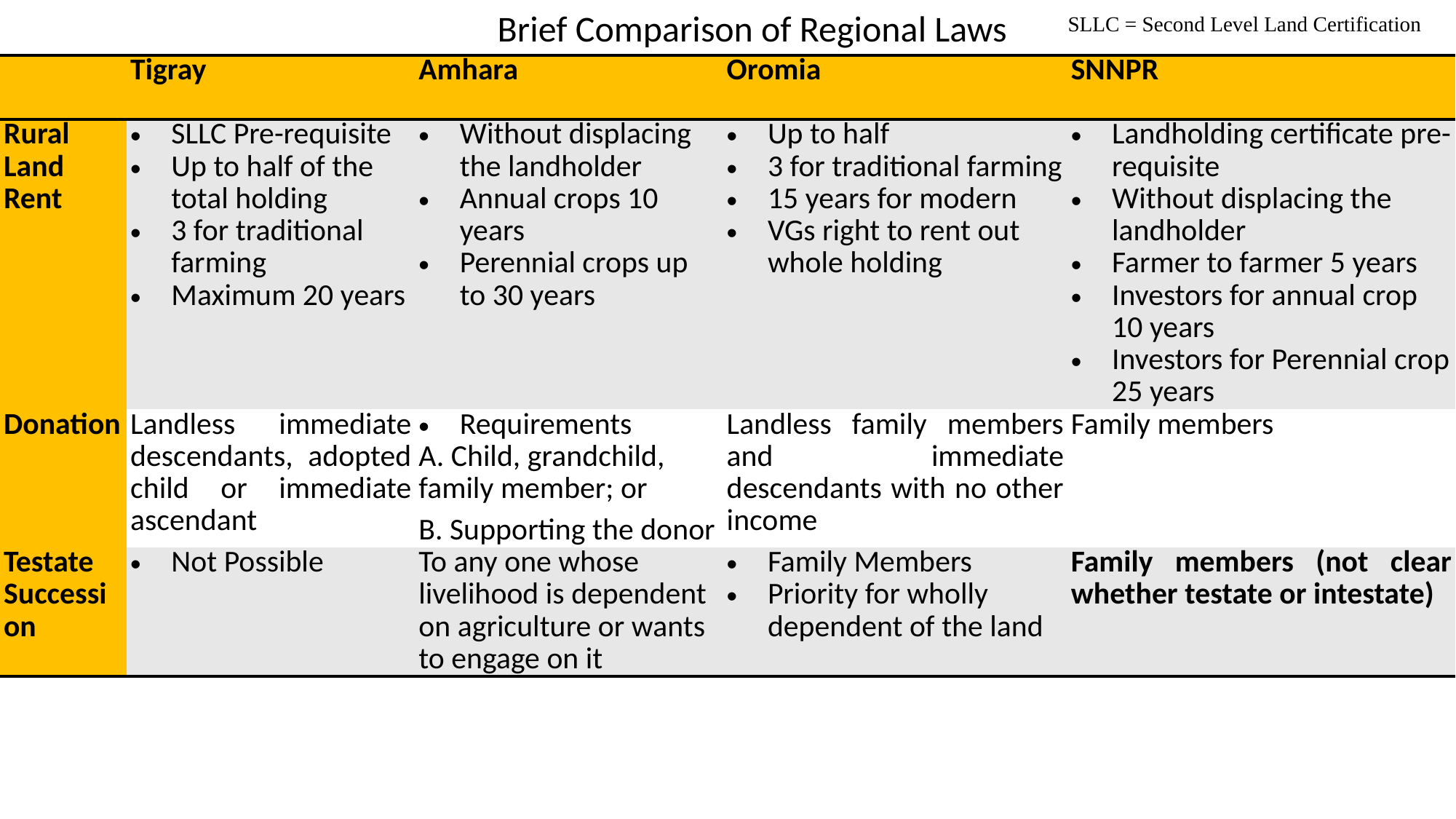

Brief Comparison of Regional Laws
SLLC = Second Level Land Certification
|  | Tigray | Amhara | Oromia | SNNPR |
| --- | --- | --- | --- | --- |
| Rural Land Rent | SLLC Pre-requisite Up to half of the total holding 3 for traditional farming Maximum 20 years | Without displacing the landholder Annual crops 10 years Perennial crops up to 30 years | Up to half 3 for traditional farming 15 years for modern VGs right to rent out whole holding | Landholding certificate pre-requisite Without displacing the landholder Farmer to farmer 5 years Investors for annual crop 10 years Investors for Perennial crop 25 years |
| Donation | Landless immediate descendants, adopted child or immediate ascendant | Requirements A. Child, grandchild, family member; or B. Supporting the donor | Landless family members and immediate descendants with no other income | Family members |
| Testate Succession | Not Possible | To any one whose livelihood is dependent on agriculture or wants to engage on it | Family Members Priority for wholly dependent of the land | Family members (not clear whether testate or intestate) |